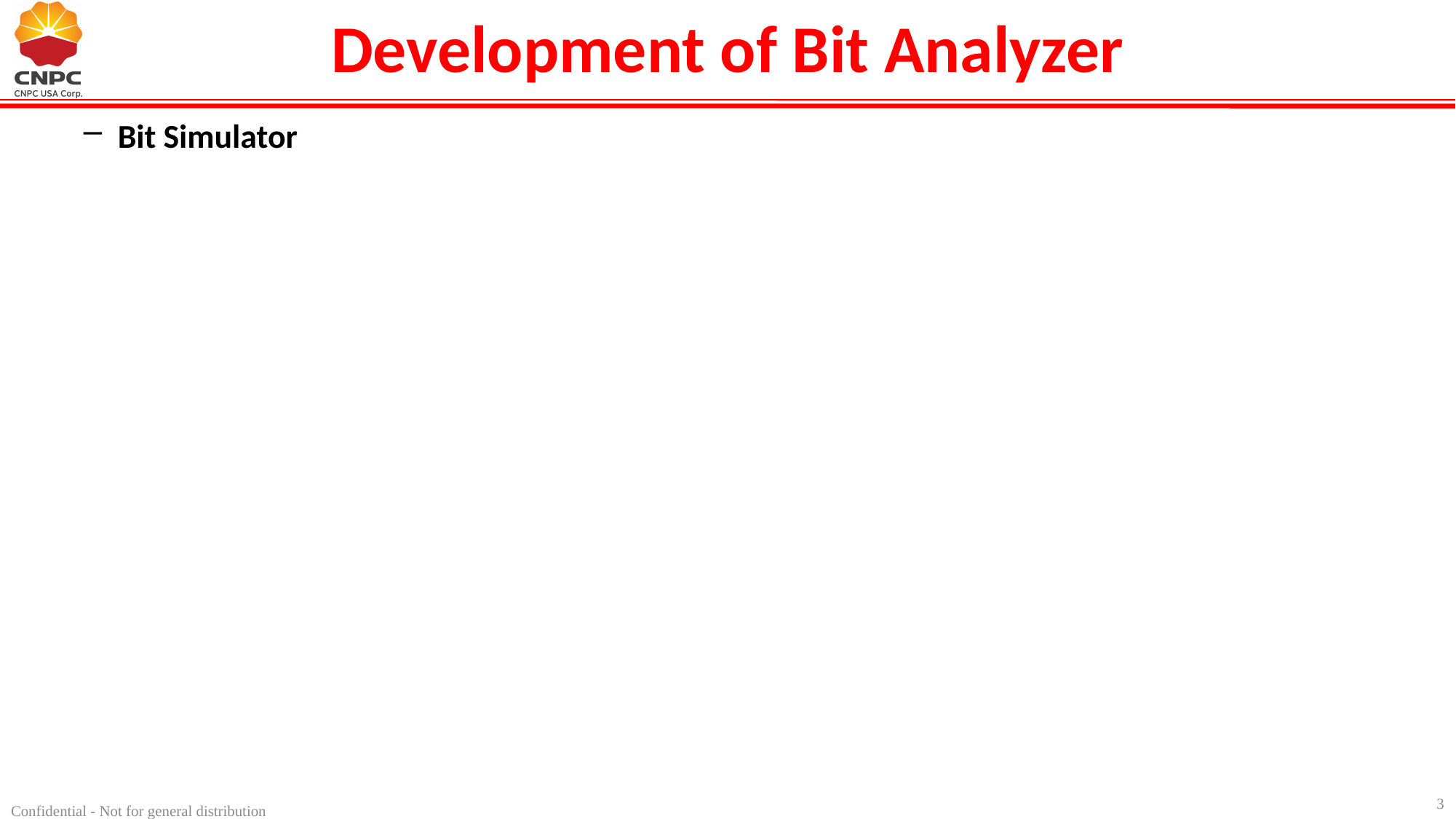

# Development of Bit Analyzer
Bit Simulator

3
Confidential - Not for general distribution